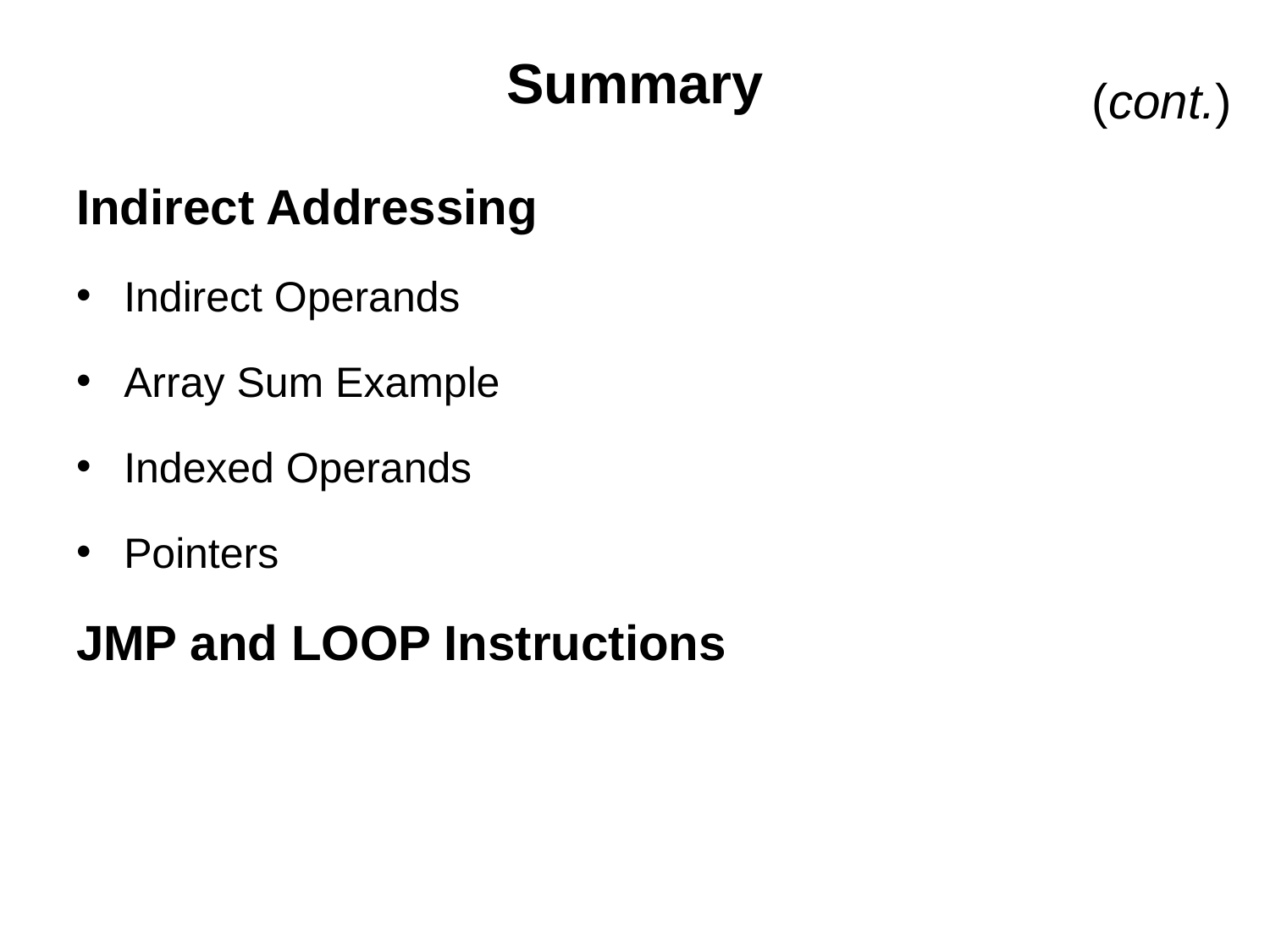

# Summary
(cont.)
Indirect Addressing
Indirect Operands
Array Sum Example
Indexed Operands
Pointers
JMP and LOOP Instructions